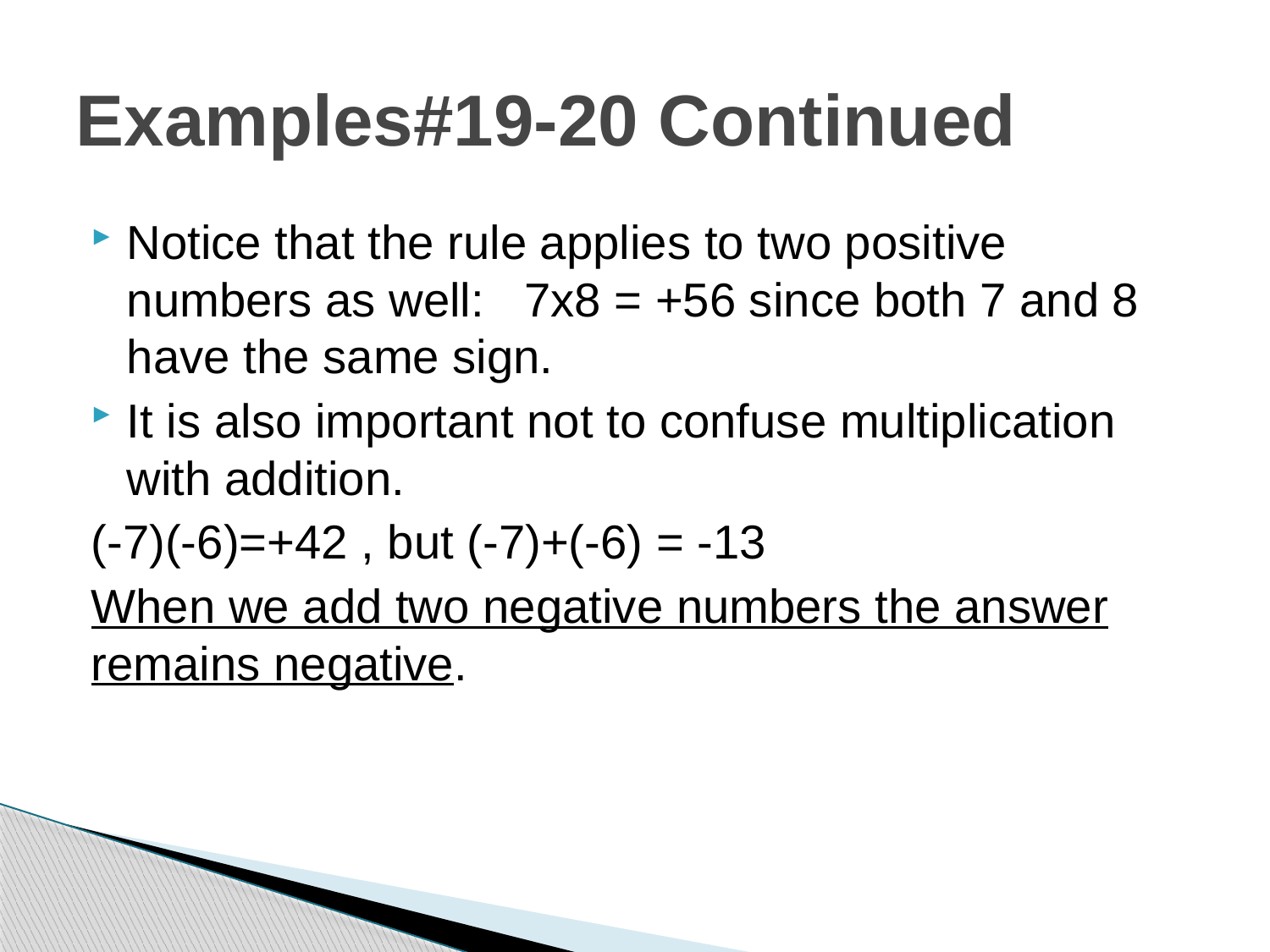

# Examples#19-20 Continued
Notice that the rule applies to two positive numbers as well:   7x8 = +56 since both 7 and 8 have the same sign.
It is also important not to confuse multiplication with addition.
(-7)(-6)=+42 , but (-7)+(-6) = -13
When we add two negative numbers the answer remains negative.